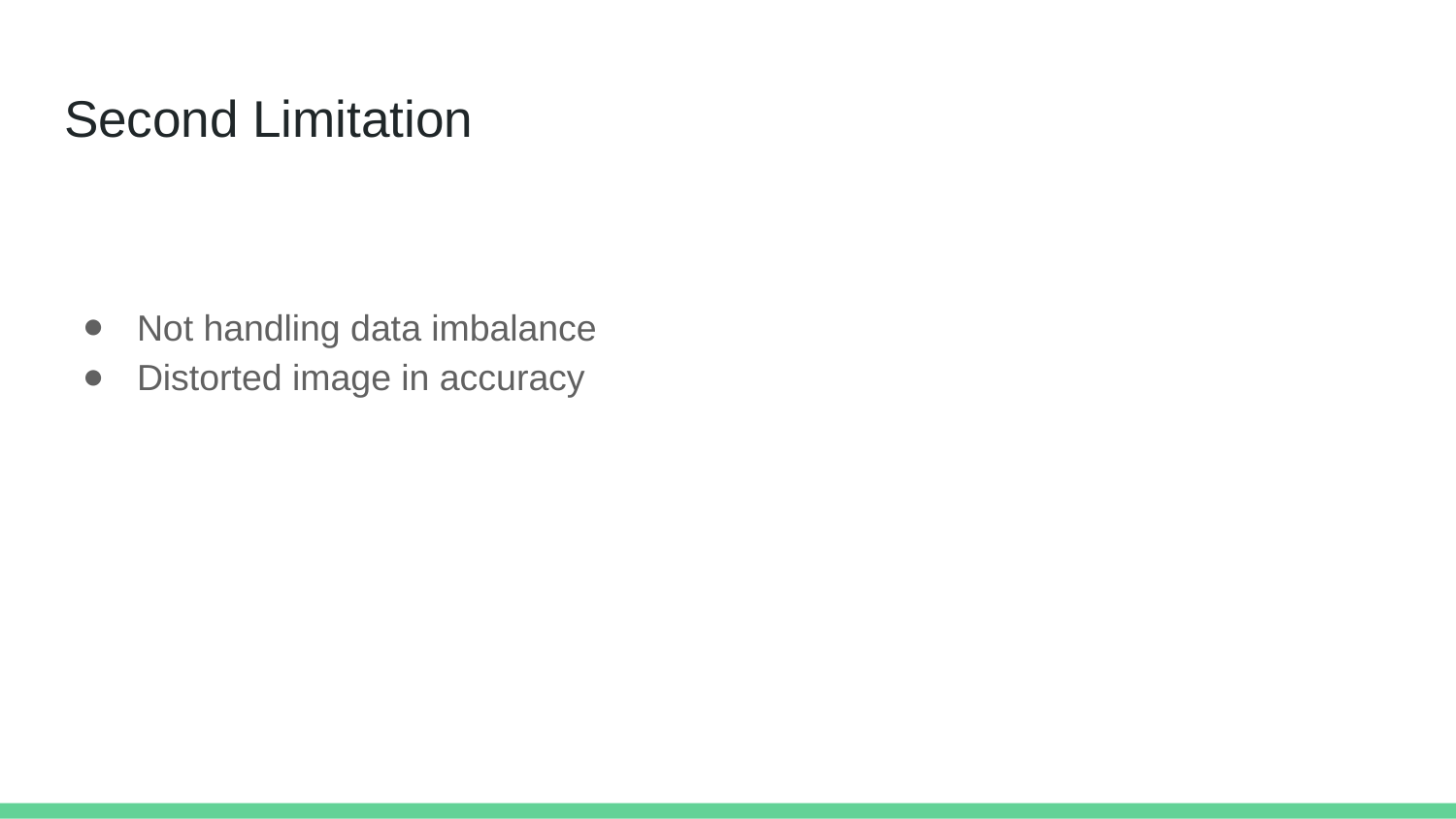

# Second Limitation
Not handling data imbalance
Distorted image in accuracy